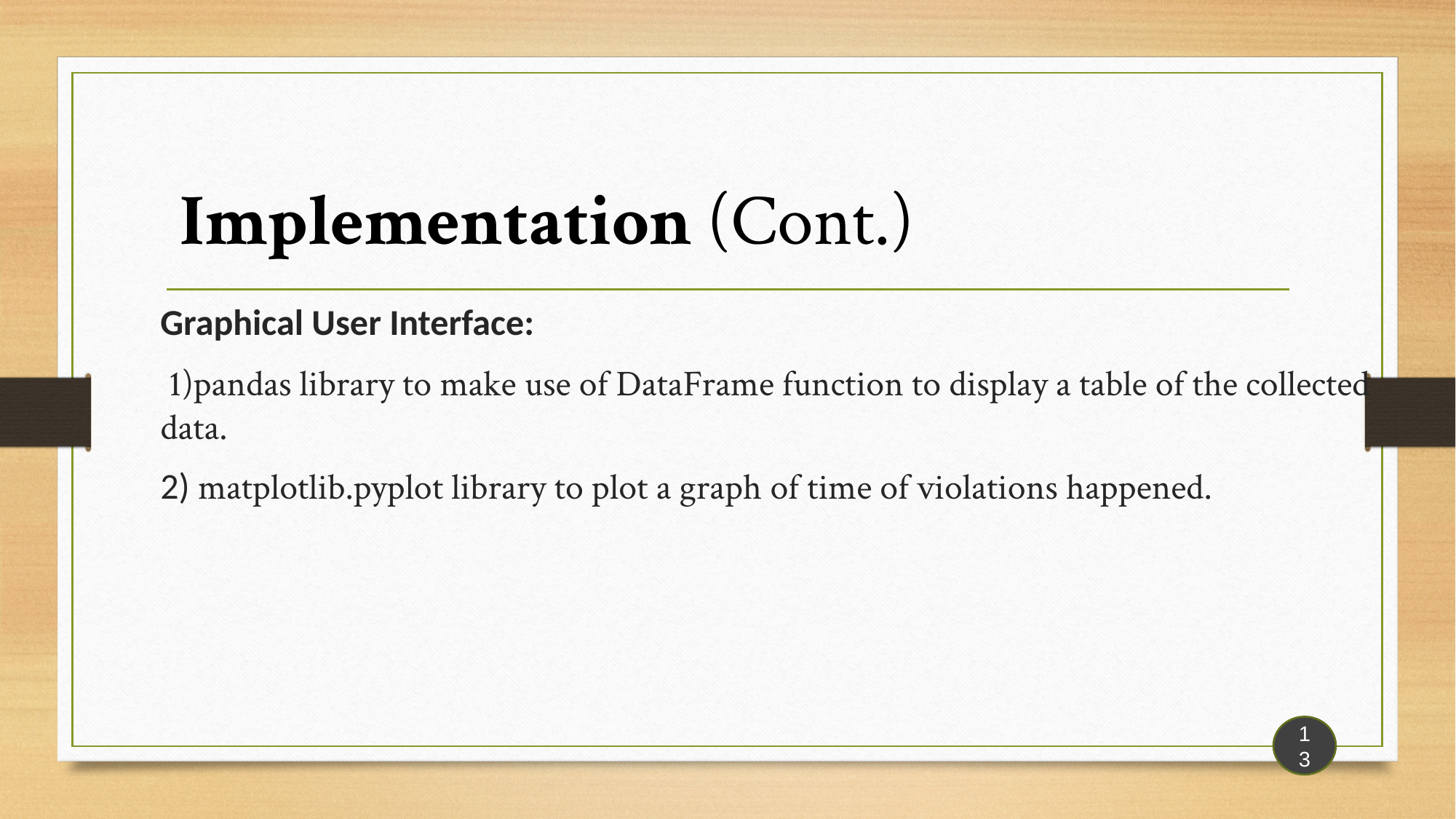

Implementation (Cont.)
Graphical User Interface:
 1)pandas library to make use of DataFrame function to display a table of the collected data.
2) matplotlib.pyplot library to plot a graph of time of violations happened.
13